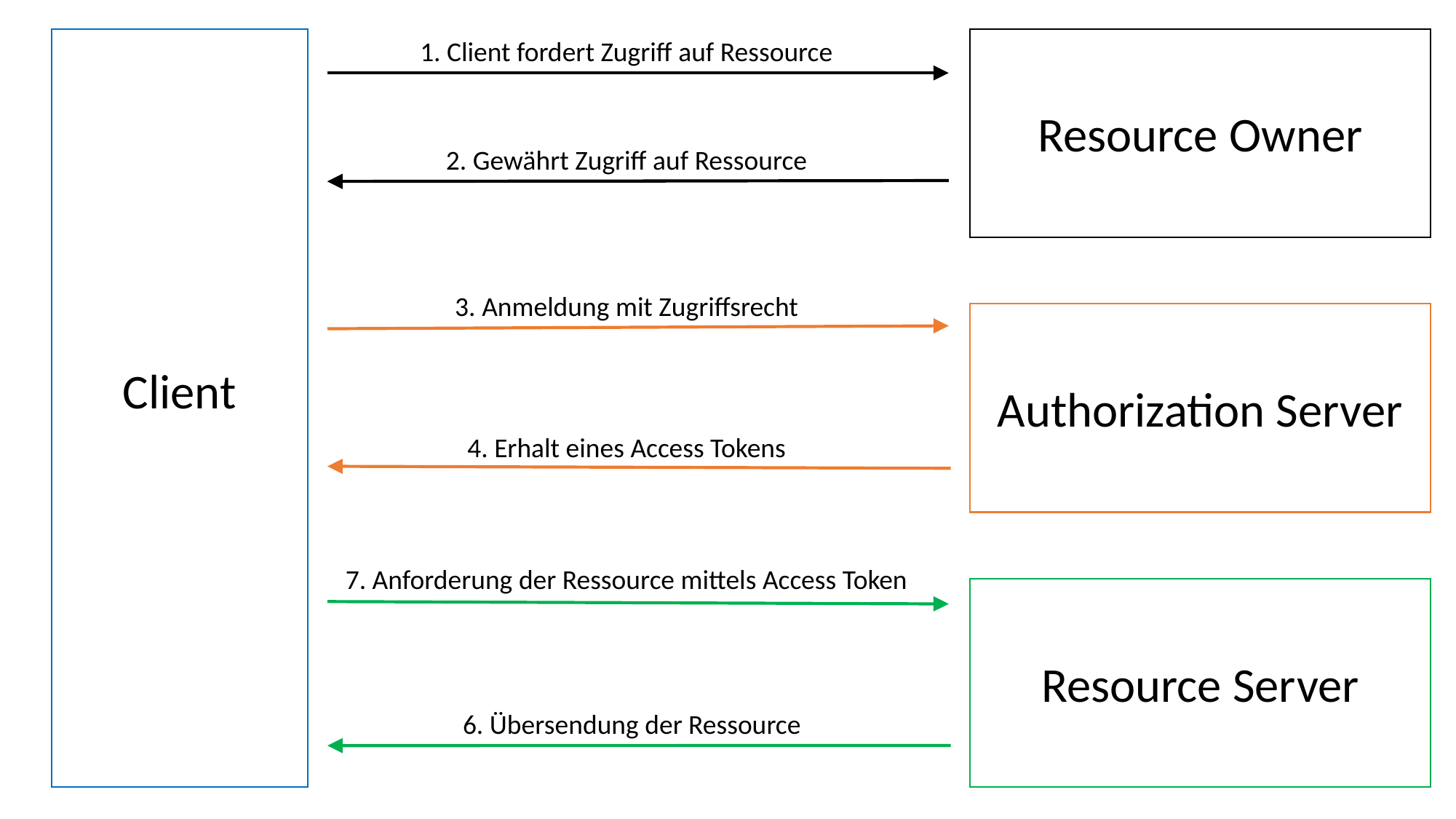

1. Client fordert Zugriff auf Ressource

Resource Owner
2. Gewährt Zugriff auf Ressource
3. Anmeldung mit Zugriffsrecht

Authorization Server
Client
4. Erhalt eines Access Tokens
7. Anforderung der Ressource mittels Access Token

Resource Server
6. Übersendung der Ressource